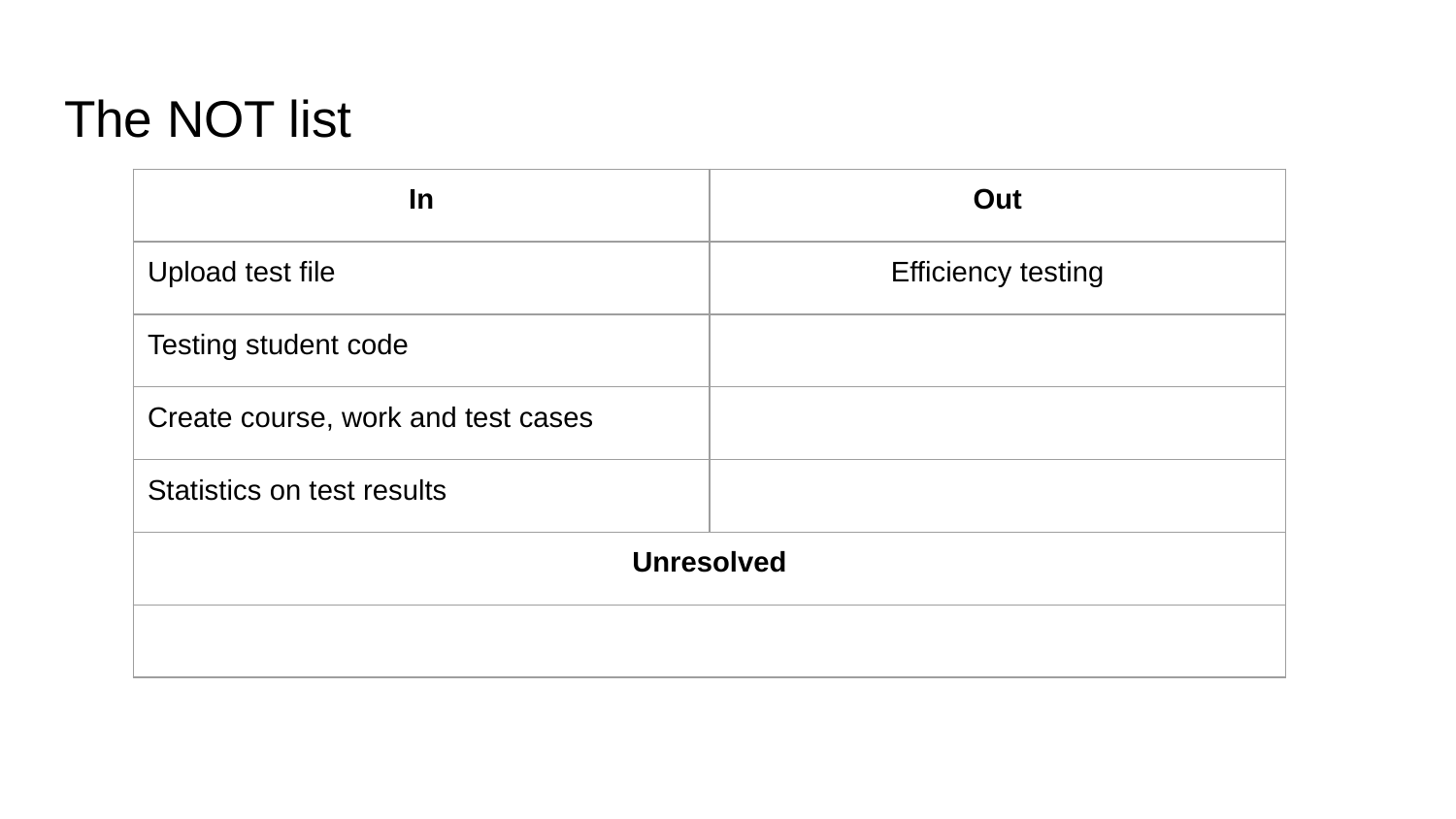

# The NOT list

| In | Out |
| --- | --- |
| Upload test file | Efficiency testing |
| Testing student code |  |
| Create course, work and test cases |  |
| Statistics on test results |  |
| Unresolved |  |
|  |  |